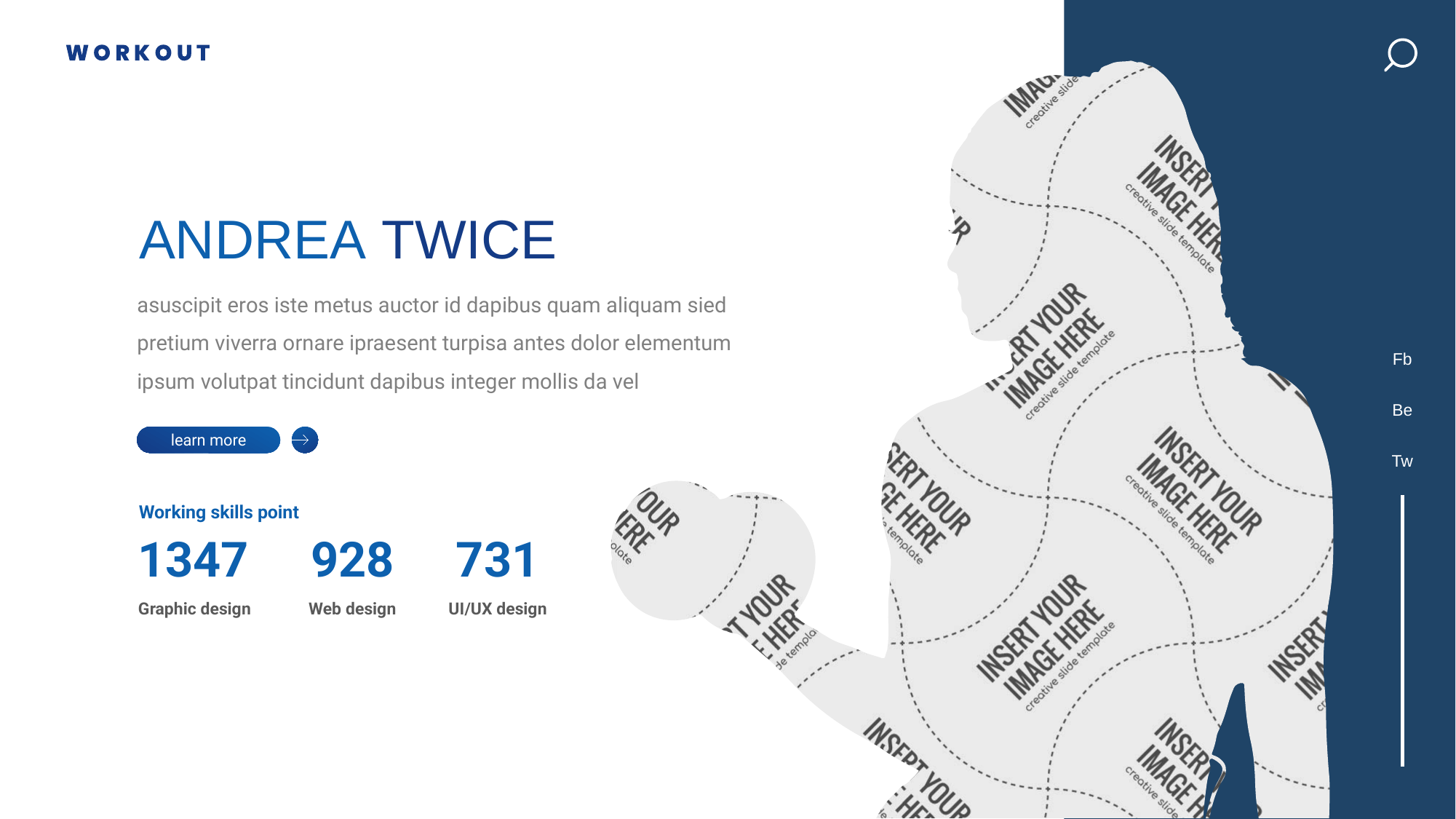

ANDREA TWICE
asuscipit eros iste metus auctor id dapibus quam aliquam sied pretium viverra ornare ipraesent turpisa antes dolor elementum ipsum volutpat tincidunt dapibus integer mollis da vel
learn more

Working skills point
731
928
1347
UI/UX design
Graphic design
Web design
Fb
Be
Tw